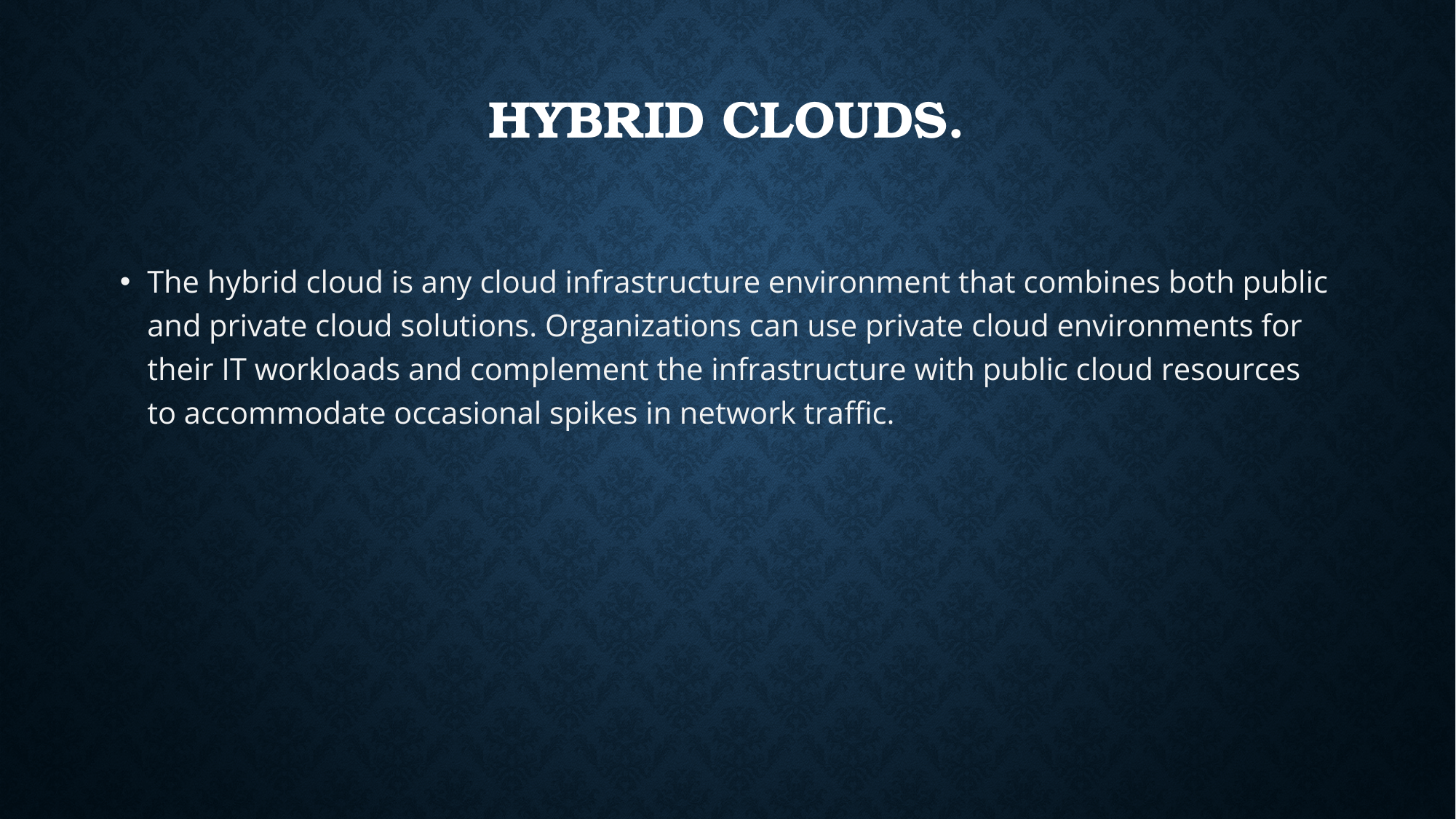

# Hybrid clouds.
The hybrid cloud is any cloud infrastructure environment that combines both public and private cloud solutions. Organizations can use private cloud environments for their IT workloads and complement the infrastructure with public cloud resources to accommodate occasional spikes in network traffic.